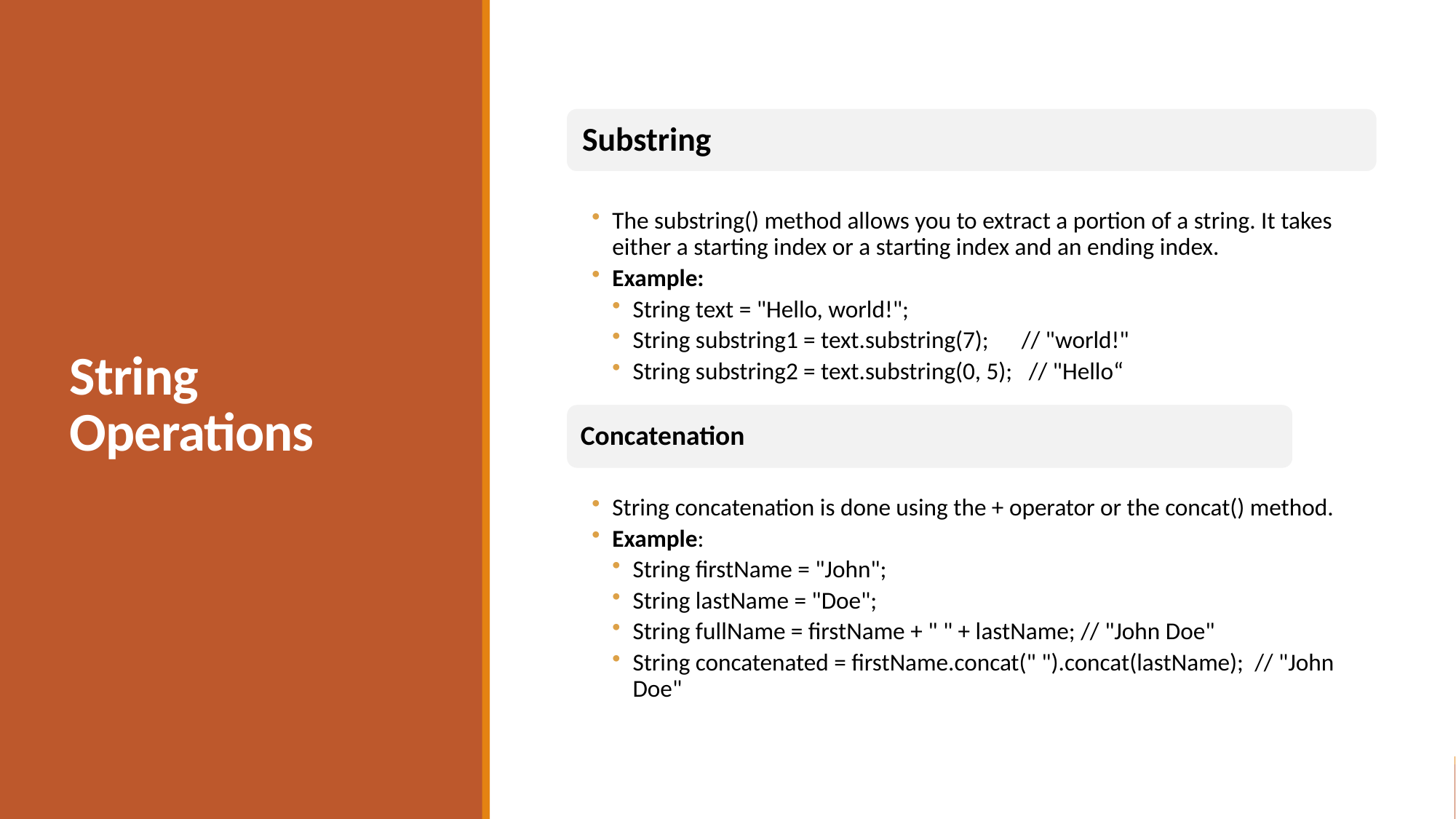

# String Operations
Substring

The substring() method allows you to extract a portion of a string. It takes either a starting index or a starting index and an ending index.
Example:
String text = "Hello, world!";
String substring1 = text.substring(7);      // "world!"
String substring2 = text.substring(0, 5);   // "Hello“
Concatenation

String concatenation is done using the + operator or the concat() method.
Example:
String firstName = "John";
String lastName = "Doe";
String fullName = firstName + " " + lastName; // "John Doe"
String concatenated = firstName.concat(" ").concat(lastName);  // "John Doe"